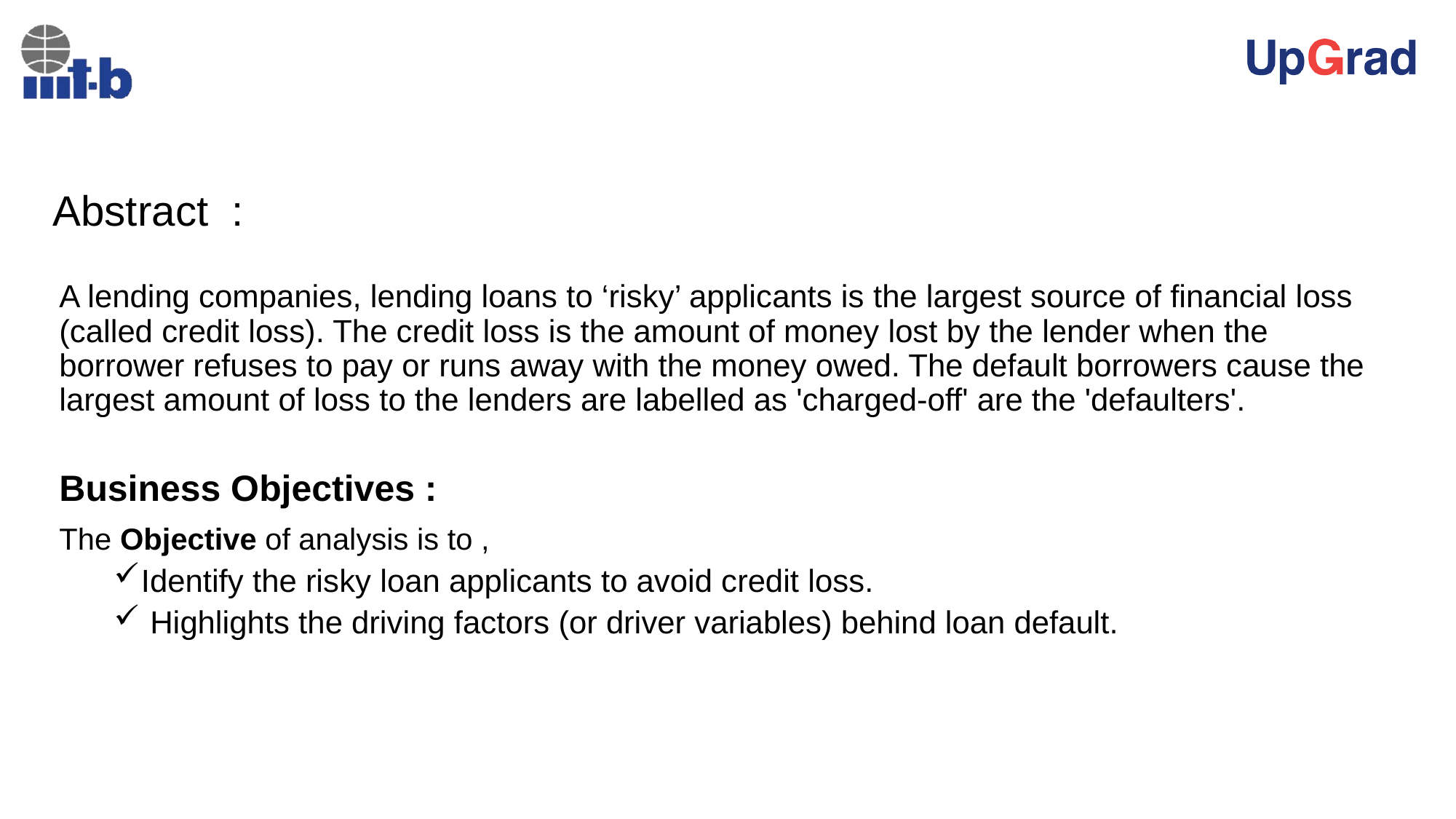

# Abstract  :

A lending companies, lending loans to ‘risky’ applicants is the largest source of financial loss (called credit loss). The credit loss is the amount of money lost by the lender when the borrower refuses to pay or runs away with the money owed. The default borrowers cause the largest amount of loss to the lenders are labelled as 'charged-off' are the 'defaulters'.

Business Objectives :
The Objective of analysis is to ,
Identify the risky loan applicants to avoid credit loss.
 Highlights the driving factors (or driver variables) behind loan default.